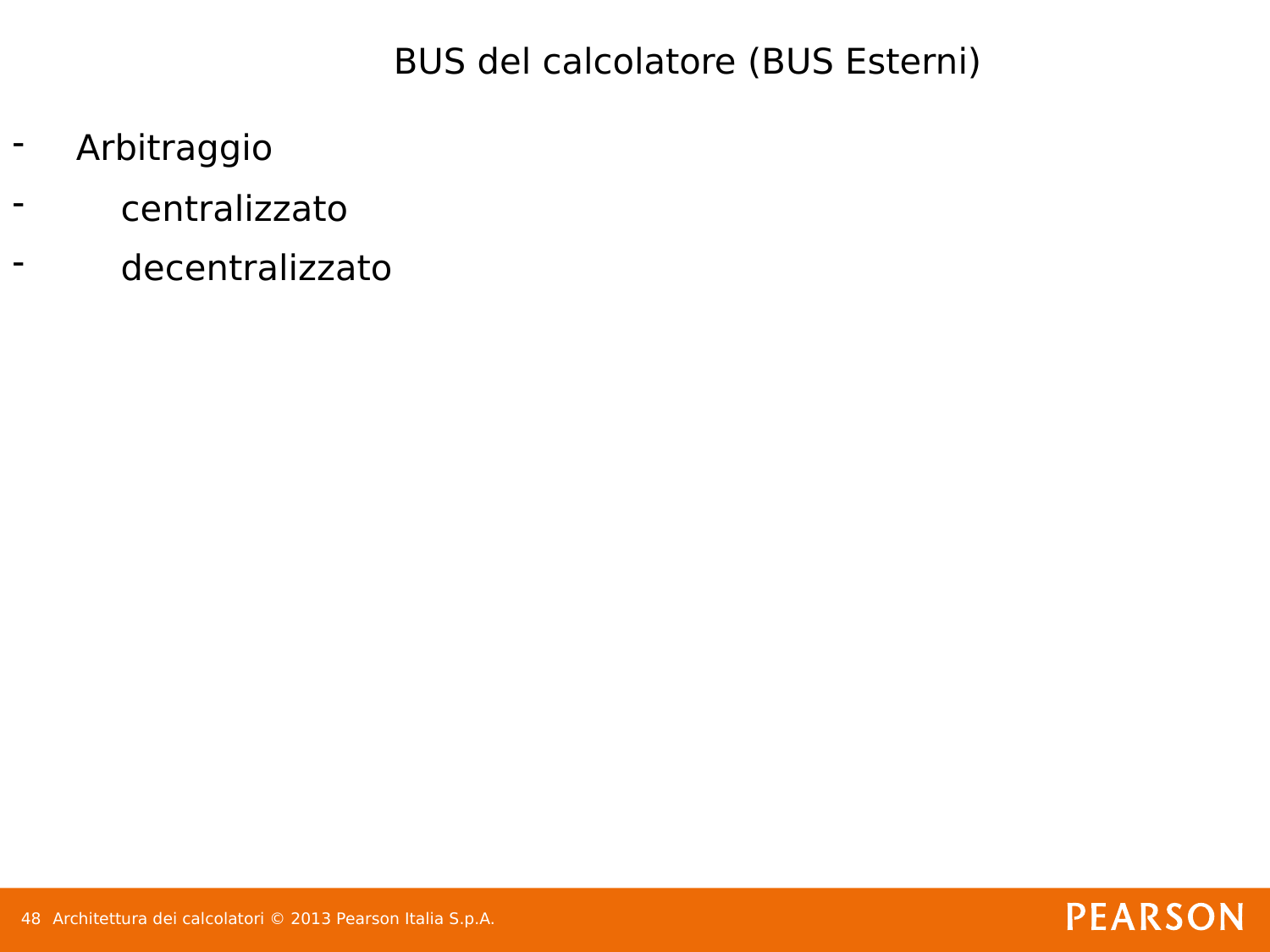

BUS del calcolatore (BUS Esterni)
Arbitraggio
    centralizzato
    decentralizzato

48
Architettura dei calcolatori © 2013 Pearson Italia S.p.A.